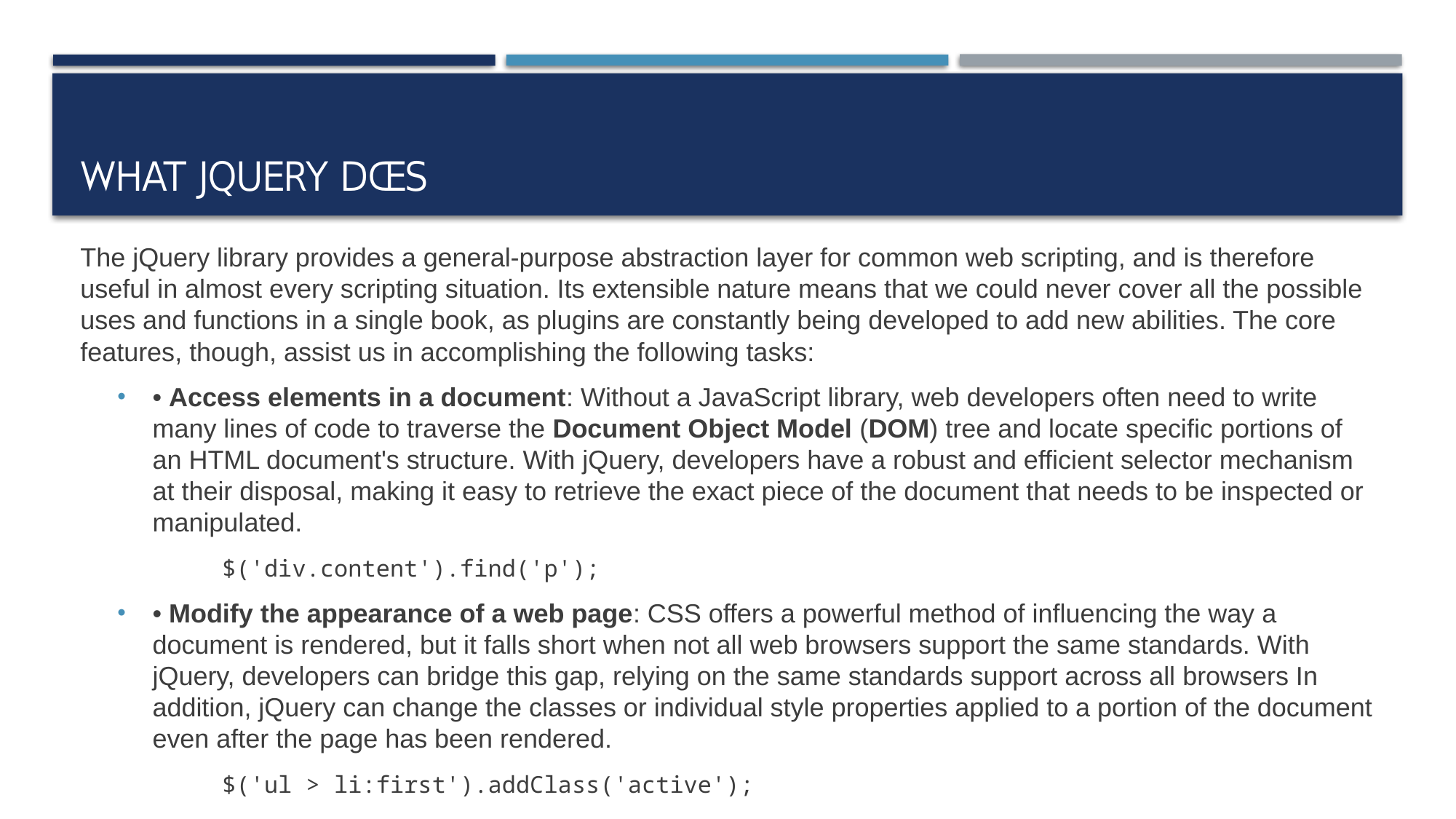

# What jQuery does
The jQuery library provides a general-purpose abstraction layer for common web scripting, and is therefore useful in almost every scripting situation. Its extensible nature means that we could never cover all the possible uses and functions in a single book, as plugins are constantly being developed to add new abilities. The core features, though, assist us in accomplishing the following tasks:
• Access elements in a document: Without a JavaScript library, web developers often need to write many lines of code to traverse the Document Object Model (DOM) tree and locate specific portions of an HTML document's structure. With jQuery, developers have a robust and efficient selector mechanism at their disposal, making it easy to retrieve the exact piece of the document that needs to be inspected or manipulated.
		$('div.content').find('p');
• Modify the appearance of a web page: CSS offers a powerful method of influencing the way a document is rendered, but it falls short when not all web browsers support the same standards. With jQuery, developers can bridge this gap, relying on the same standards support across all browsers In addition, jQuery can change the classes or individual style properties applied to a portion of the document even after the page has been rendered.
		$('ul > li:first').addClass('active');